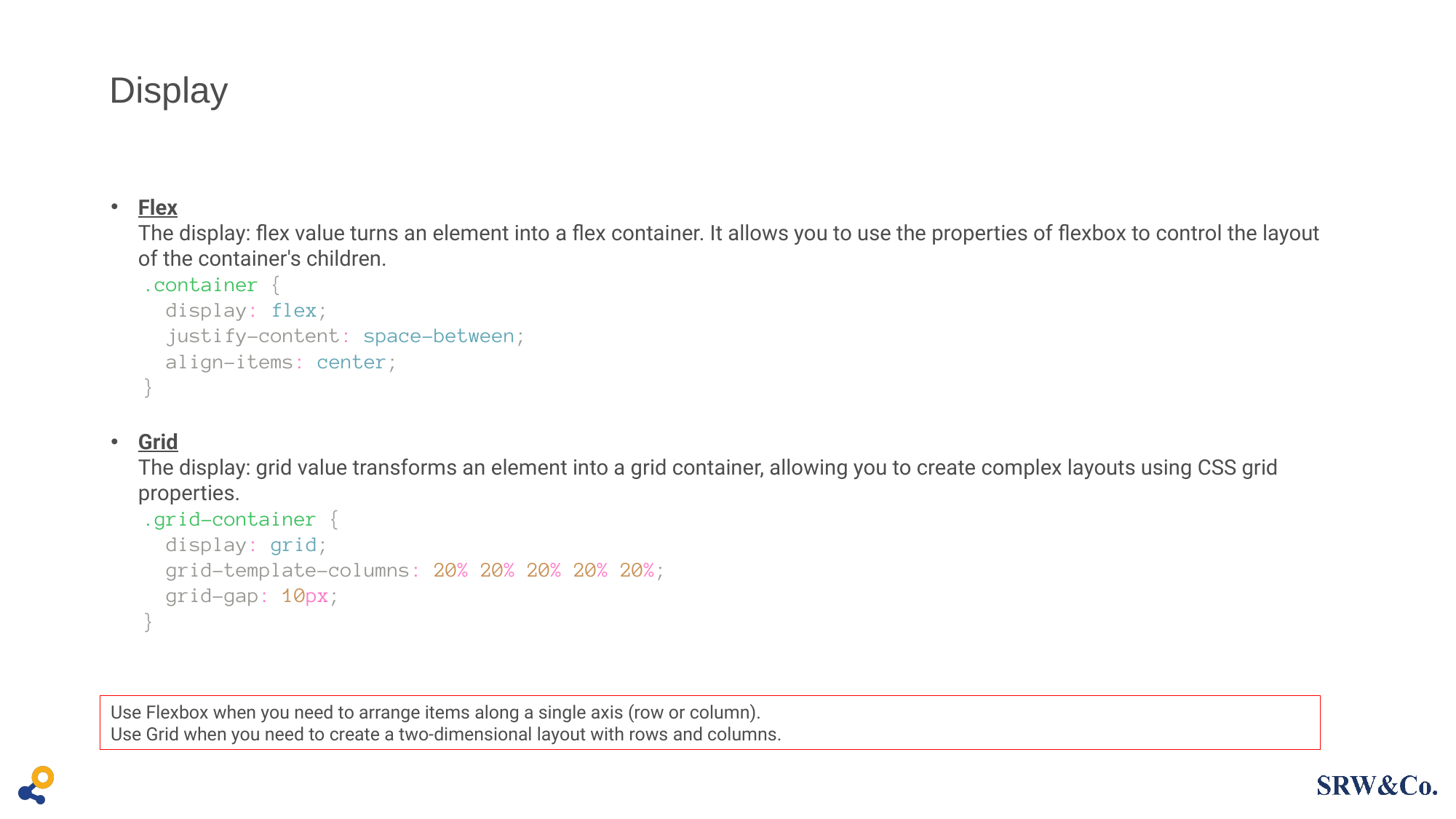

# Display
Flex
The display: flex value turns an element into a flex container. It allows you to use the properties of flexbox to control the layout of the container's children.
.container {
  display: flex;
  justify-content: space-between;
  align-items: center;
}

Grid
The display: grid value transforms an element into a grid container, allowing you to create complex layouts using CSS grid properties.
.grid-container {
  display: grid;
  grid-template-columns: 20% 20% 20% 20% 20%;
  grid-gap: 10px;
}

Use Flexbox when you need to arrange items along a single axis (row or column).
Use Grid when you need to create a two-dimensional layout with rows and columns.